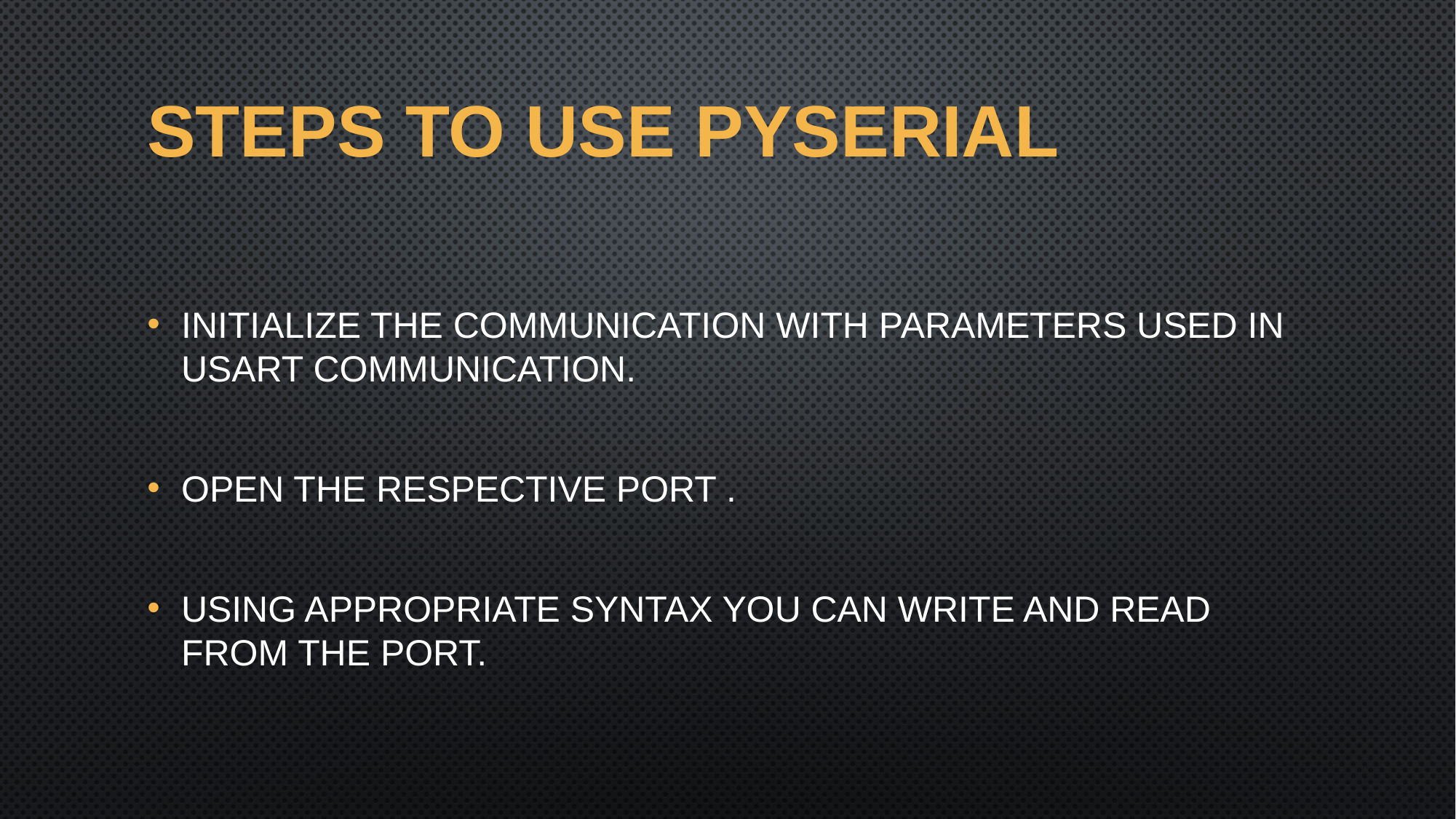

# STEPS TO USE PYSERIAL
Initialize the communication with parameters used in USART communication.

Open the respective port .

Using appropriate syntax you can write and read from the port.